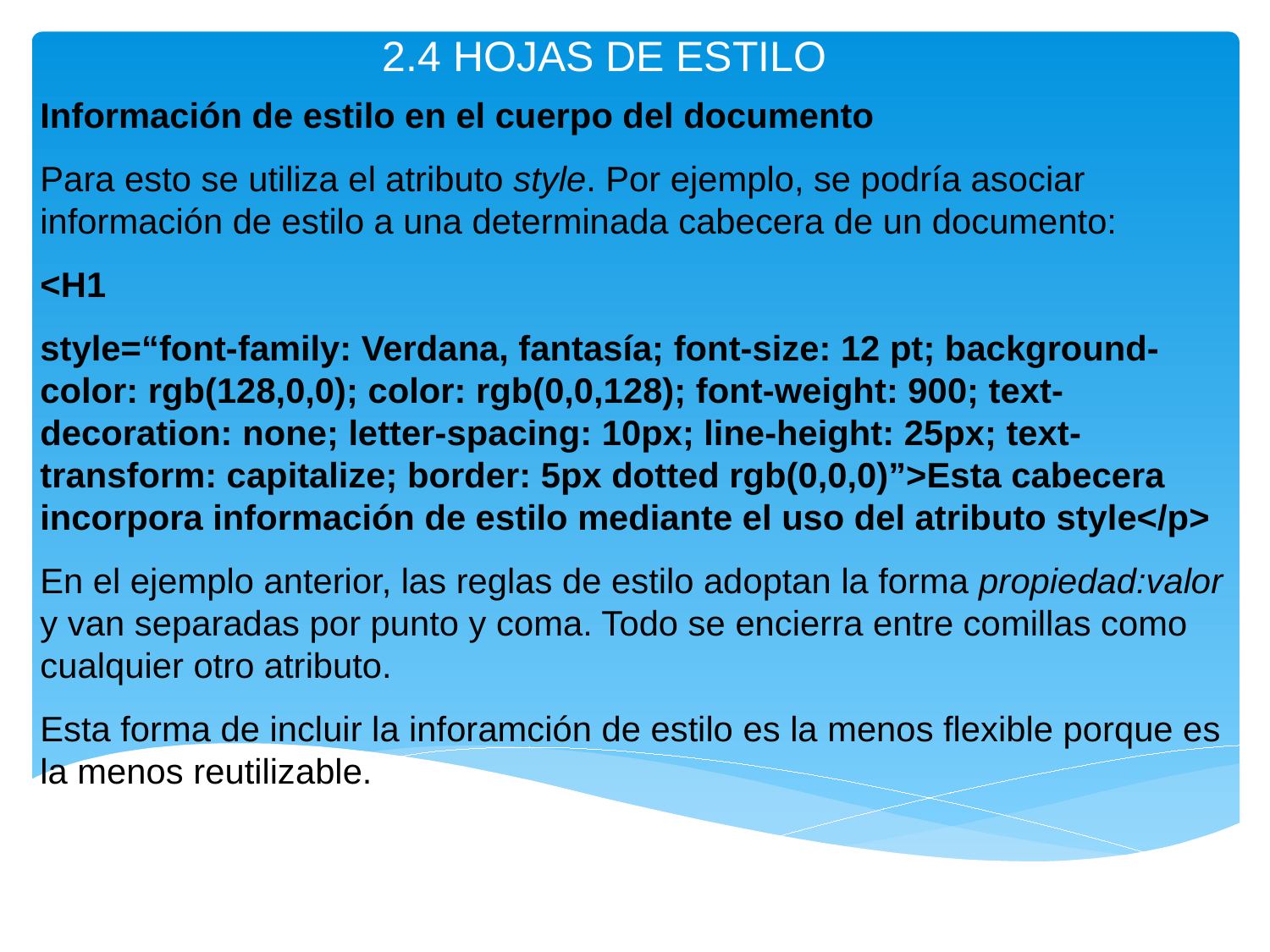

# 2.4 HOJAS DE ESTILO
Información de estilo en el cuerpo del documento
Para esto se utiliza el atributo style. Por ejemplo, se podría asociar información de estilo a una determinada cabecera de un documento:
<H1
style=“font-family: Verdana, fantasía; font-size: 12 pt; background-color: rgb(128,0,0); color: rgb(0,0,128); font-weight: 900; text-decoration: none; letter-spacing: 10px; line-height: 25px; text-transform: capitalize; border: 5px dotted rgb(0,0,0)”>Esta cabecera incorpora información de estilo mediante el uso del atributo style</p>
En el ejemplo anterior, las reglas de estilo adoptan la forma propiedad:valor y van separadas por punto y coma. Todo se encierra entre comillas como cualquier otro atributo.
Esta forma de incluir la inforamción de estilo es la menos flexible porque es la menos reutilizable.